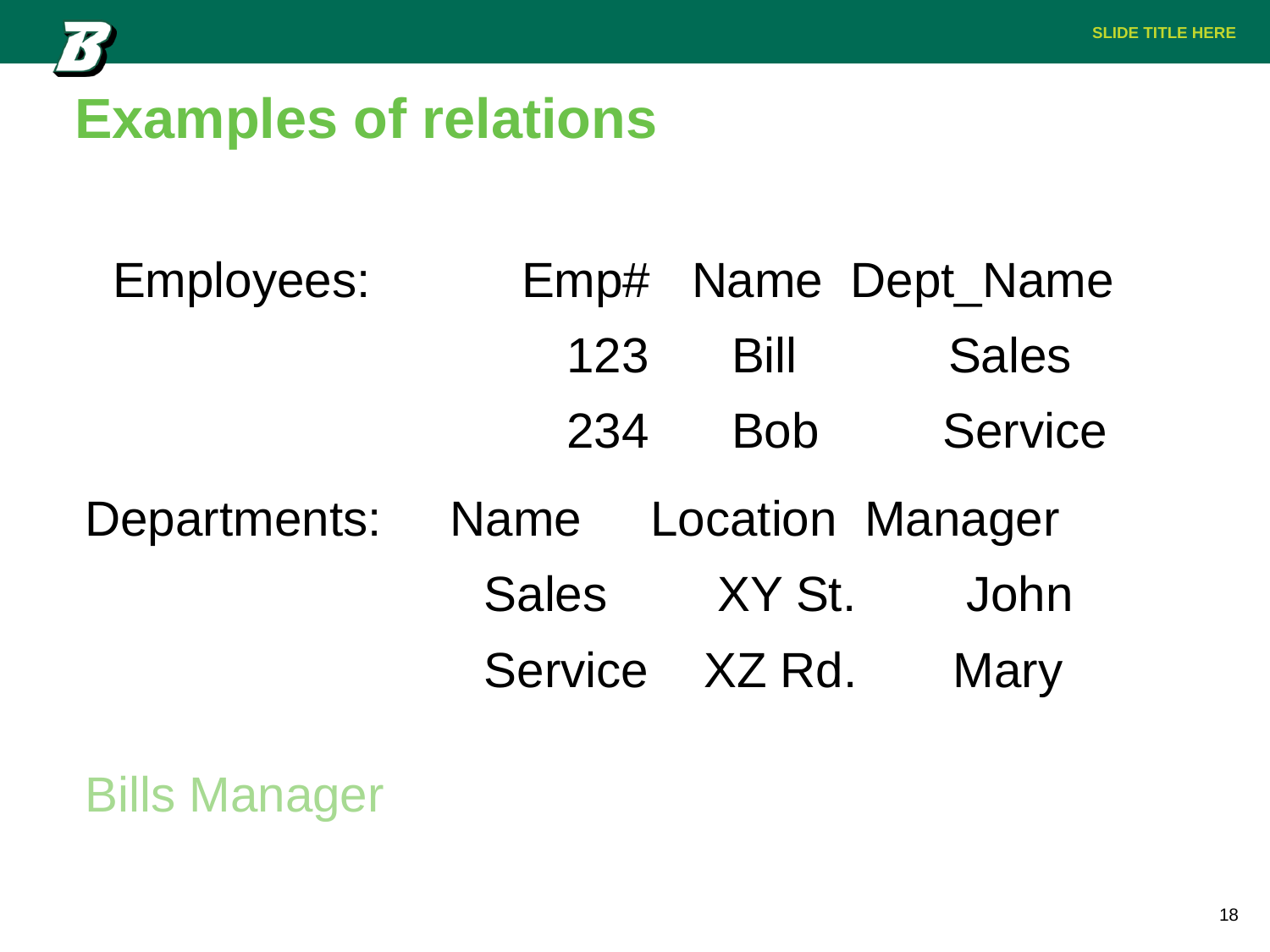

# Examples of relations
  Employees:           Emp#   Name  Dept_Name
                                   123      Bill           Sales
                                   234      Bob         Service
Departments:     Name     Location  Manager
                             Sales        XY St.        John
                             Service    XZ Rd.       Mary

Bills Manager